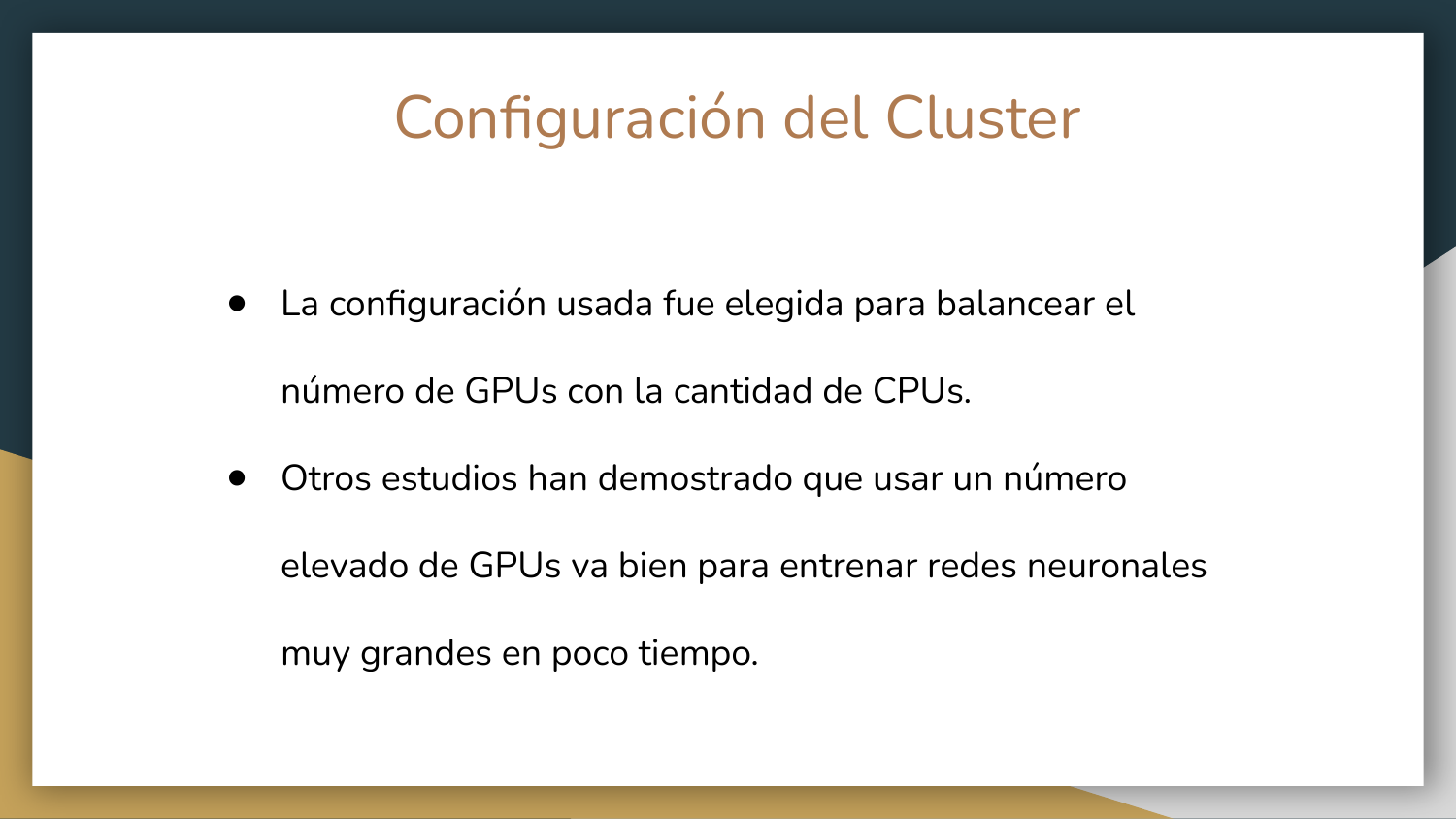

# Configuración del Cluster
La configuración usada fue elegida para balancear el número de GPUs con la cantidad de CPUs.
Otros estudios han demostrado que usar un número elevado de GPUs va bien para entrenar redes neuronales muy grandes en poco tiempo.